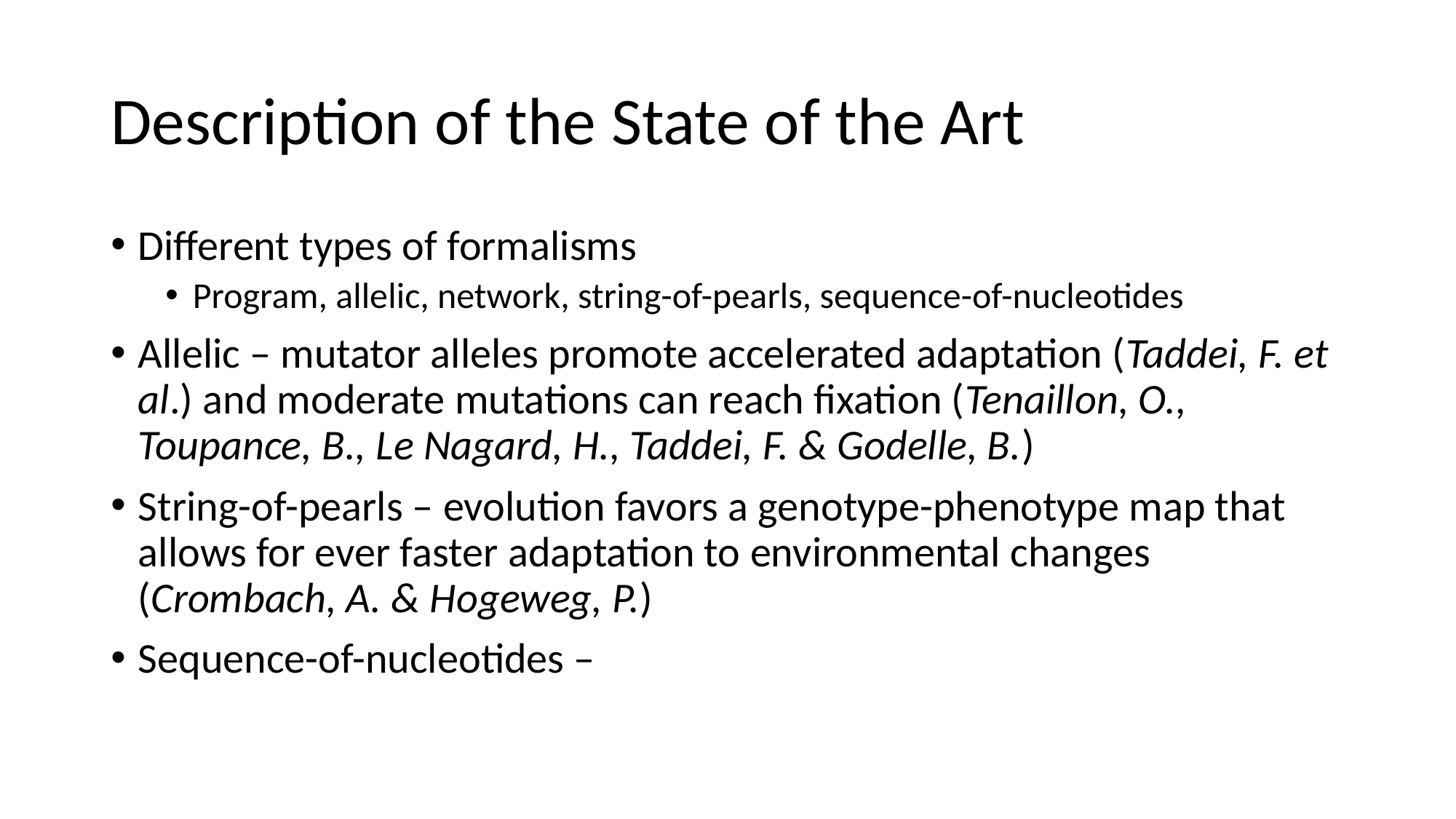

# Description of the State of the Art
Different types of formalisms
Program, allelic, network, string-of-pearls, sequence-of-nucleotides
Allelic – mutator alleles promote accelerated adaptation (Taddei, F. et al.) and moderate mutations can reach fixation (Tenaillon, O., Toupance, B., Le Nagard, H., Taddei, F. & Godelle, B.)
String-of-pearls – evolution favors a genotype-phenotype map that allows for ever faster adaptation to environmental changes (Crombach, A. & Hogeweg, P.)
Sequence-of-nucleotides –